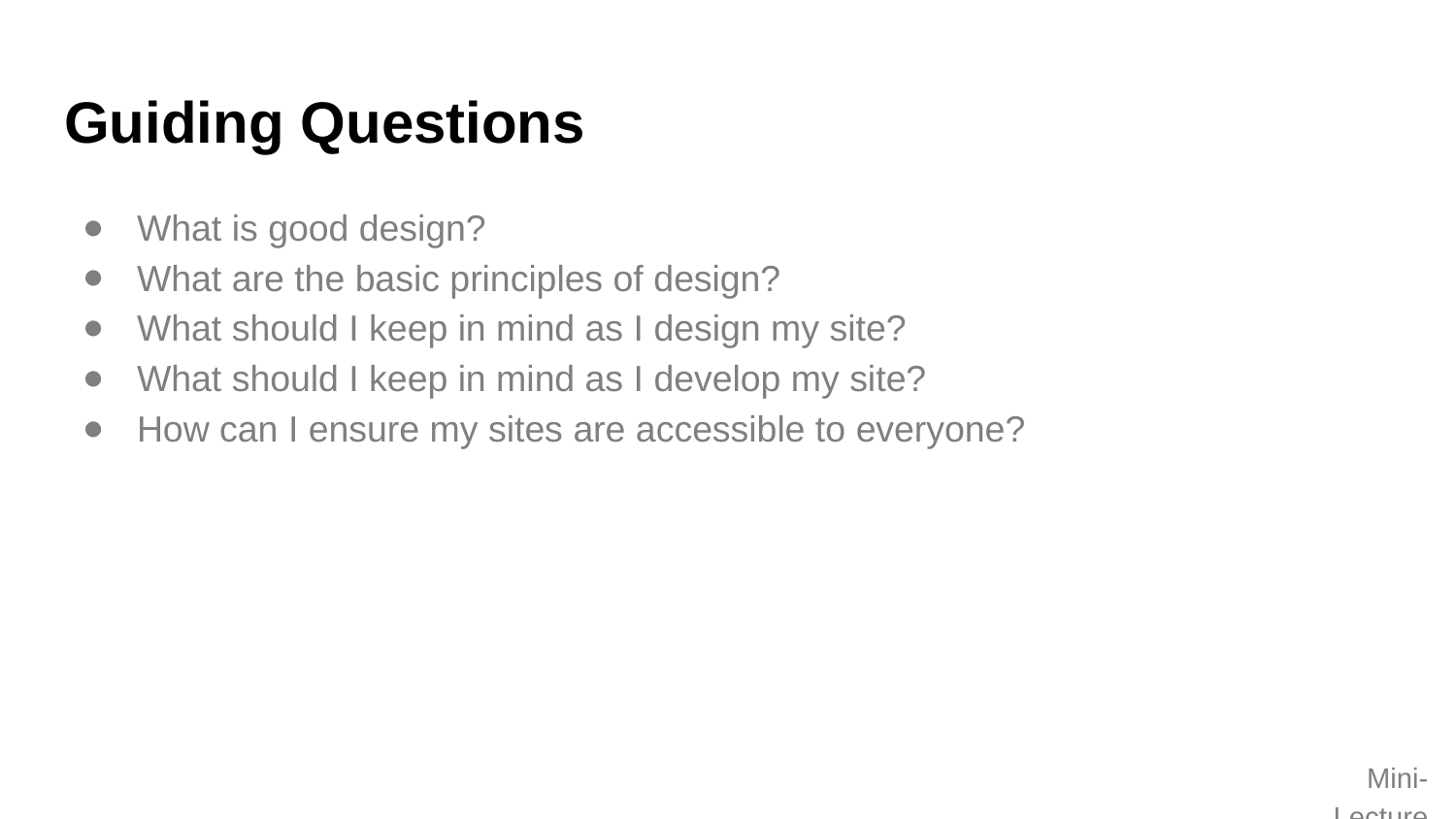

# Guiding Questions
What is good design?
What are the basic principles of design?
What should I keep in mind as I design my site?
What should I keep in mind as I develop my site?
How can I ensure my sites are accessible to everyone?
Mini-Lecture